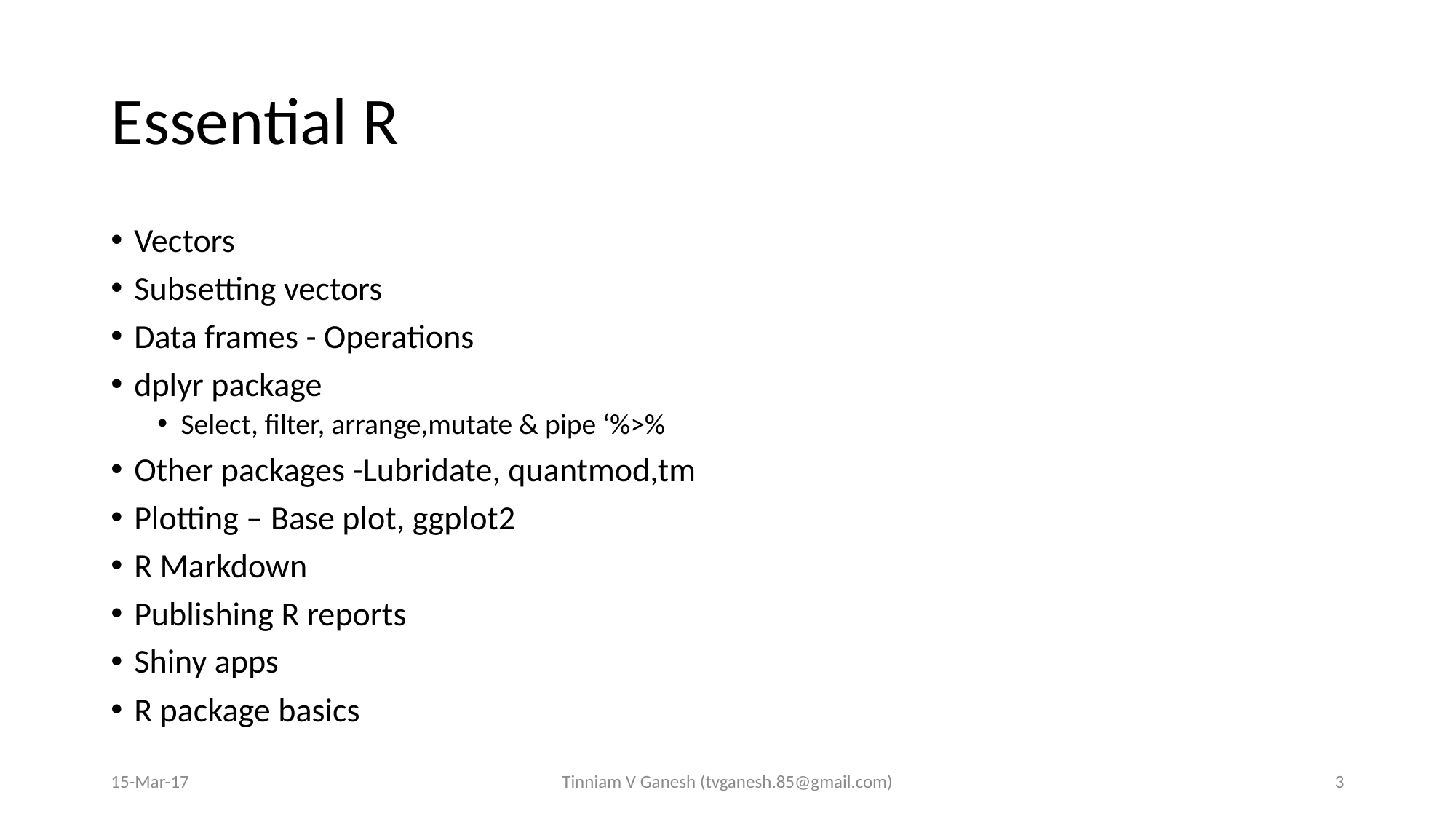

# Essential R
Vectors
Subsetting vectors
Data frames - Operations
dplyr package
Select, filter, arrange,mutate & pipe ‘%>%
Other packages -Lubridate, quantmod,tm
Plotting – Base plot, ggplot2
R Markdown
Publishing R reports
Shiny apps
R package basics

15-Mar-17
Tinniam V Ganesh (tvganesh.85@gmail.com)
3